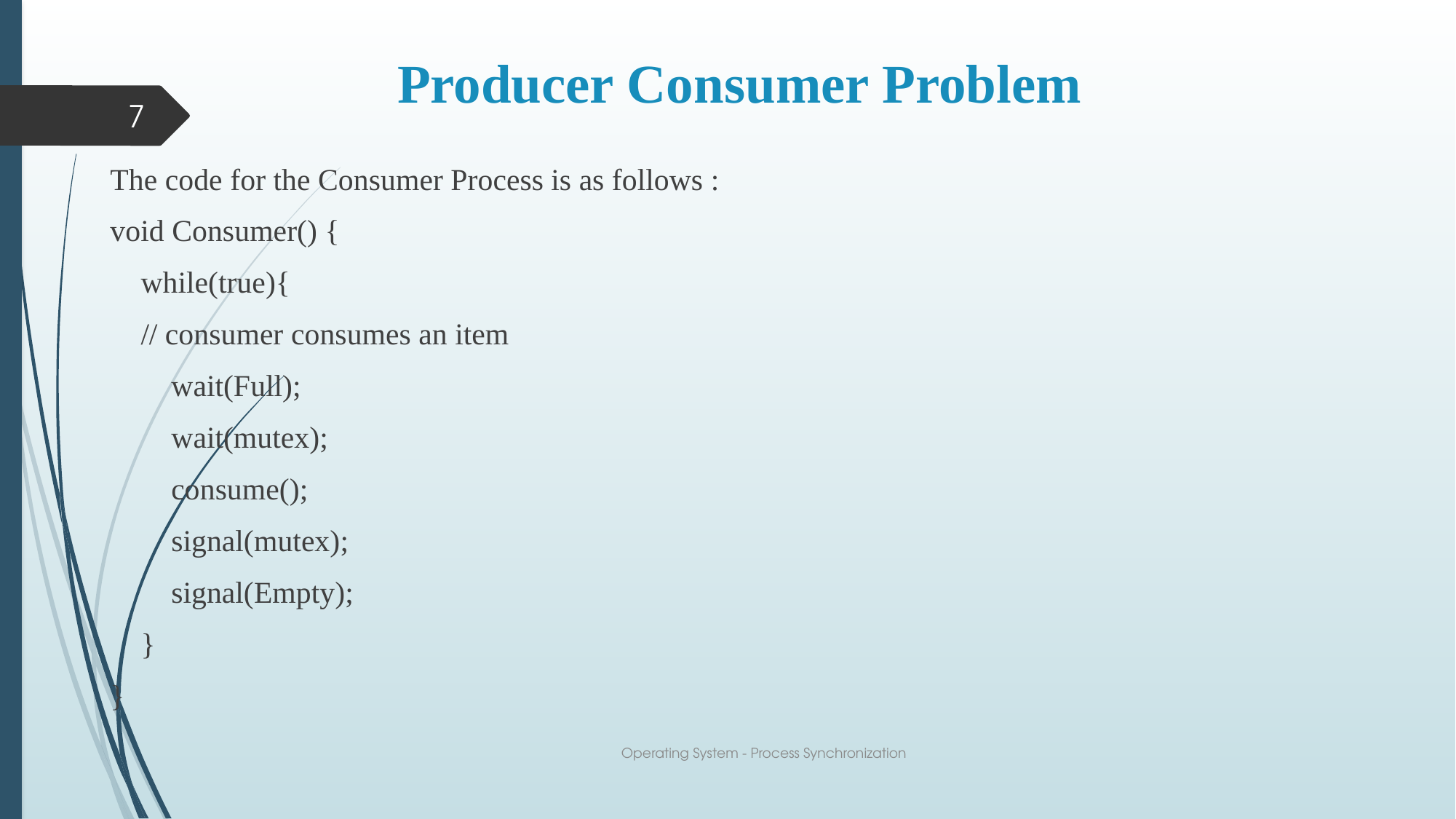

# Producer Consumer Problem
7
The code for the Consumer Process is as follows :
void Consumer() {
    while(true){
    // consumer consumes an item
        wait(Full);
        wait(mutex);
        consume();
        signal(mutex);
        signal(Empty);
    }
}
Operating System - Process Synchronization